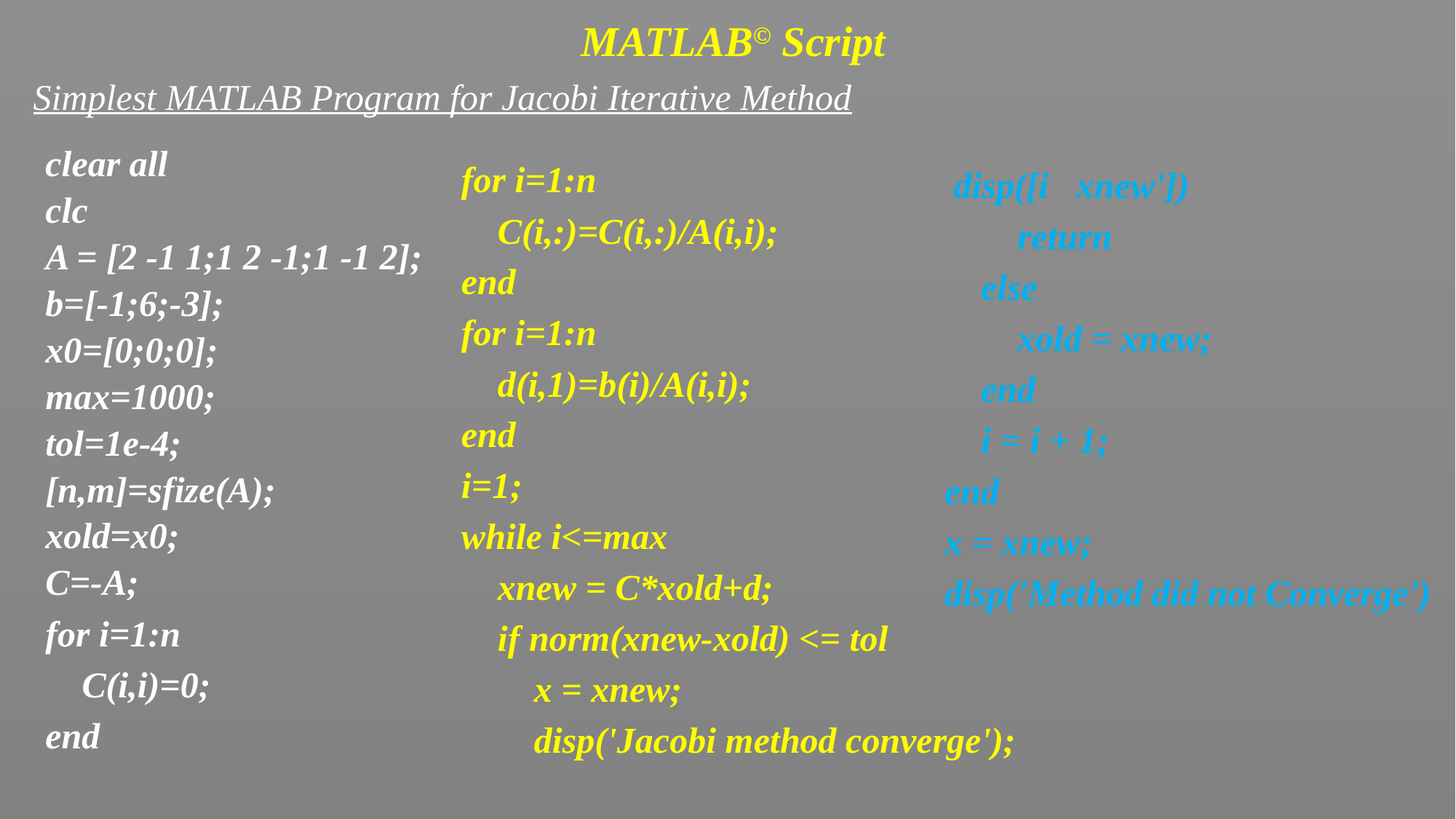

MATLAB© Script
Simplest MATLAB Program for Jacobi Iterative Method

clear all
clc
A = [2 -1 1;1 2 -1;1 -1 2];
b=[-1;6;-3];
x0=[0;0;0];
max=1000;
tol=1e-4;
[n,m]=sfize(A);
xold=x0;
C=-A;
for i=1:n
    C(i,i)=0;
end
for i=1:n
    C(i,:)=C(i,:)/A(i,i);
end
for i=1:n
    d(i,1)=b(i)/A(i,i);
end
i=1;
while i<=max
    xnew = C*xold+d;
    if norm(xnew-xold) <= tol
        x = xnew;
        disp('Jacobi method converge');
 disp([i   xnew'])
        return
    else
        xold = xnew;
    end
    i = i + 1;
end
x = xnew;
disp('Method did not Converge')